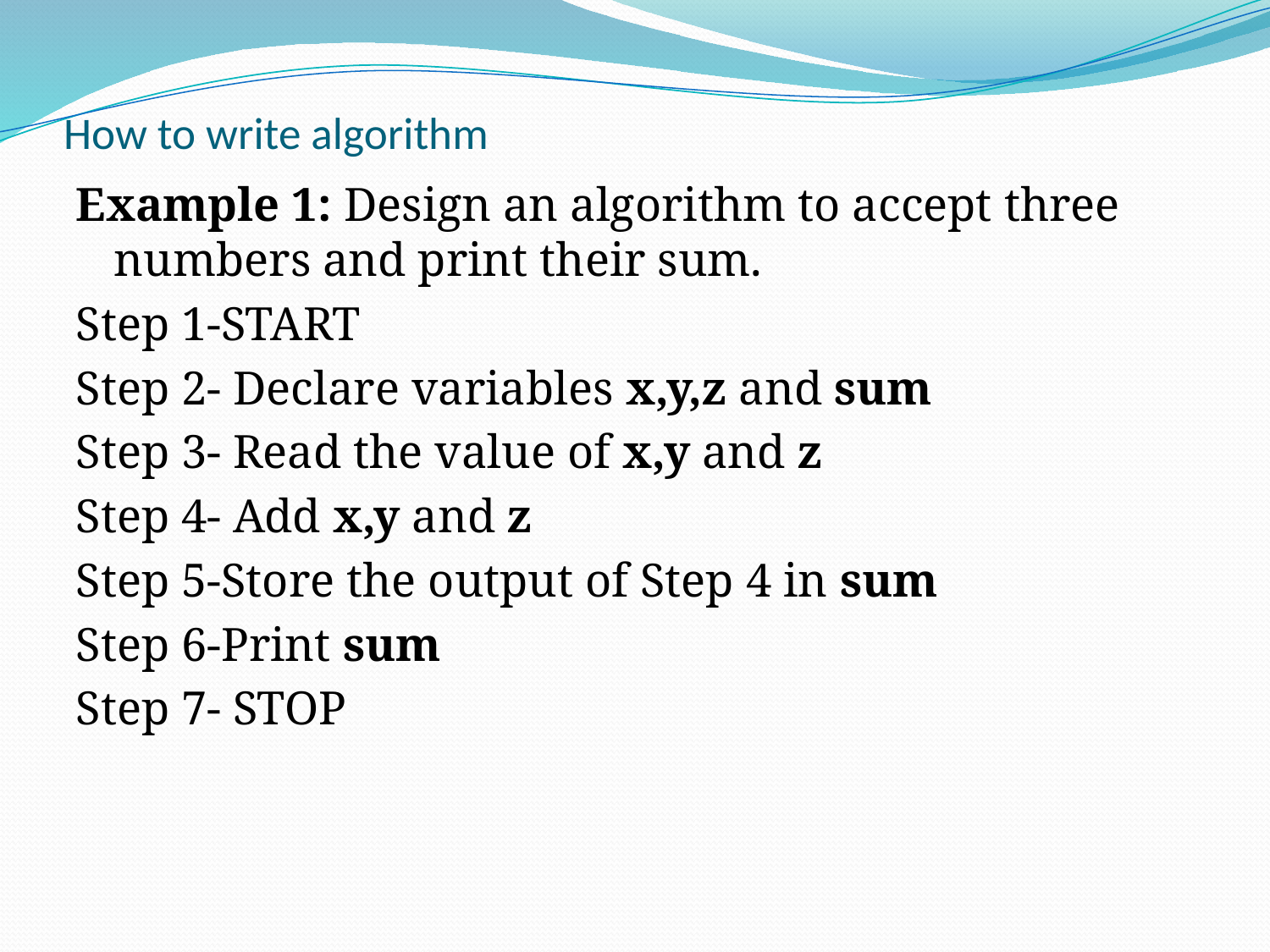

# How to write algorithm
Example 1: Design an algorithm to accept three numbers and print their sum.
Step 1-START
Step 2- Declare variables x,y,z and sum
Step 3- Read the value of x,y and z
Step 4- Add x,y and z
Step 5-Store the output of Step 4 in sum
Step 6-Print sum
Step 7- STOP